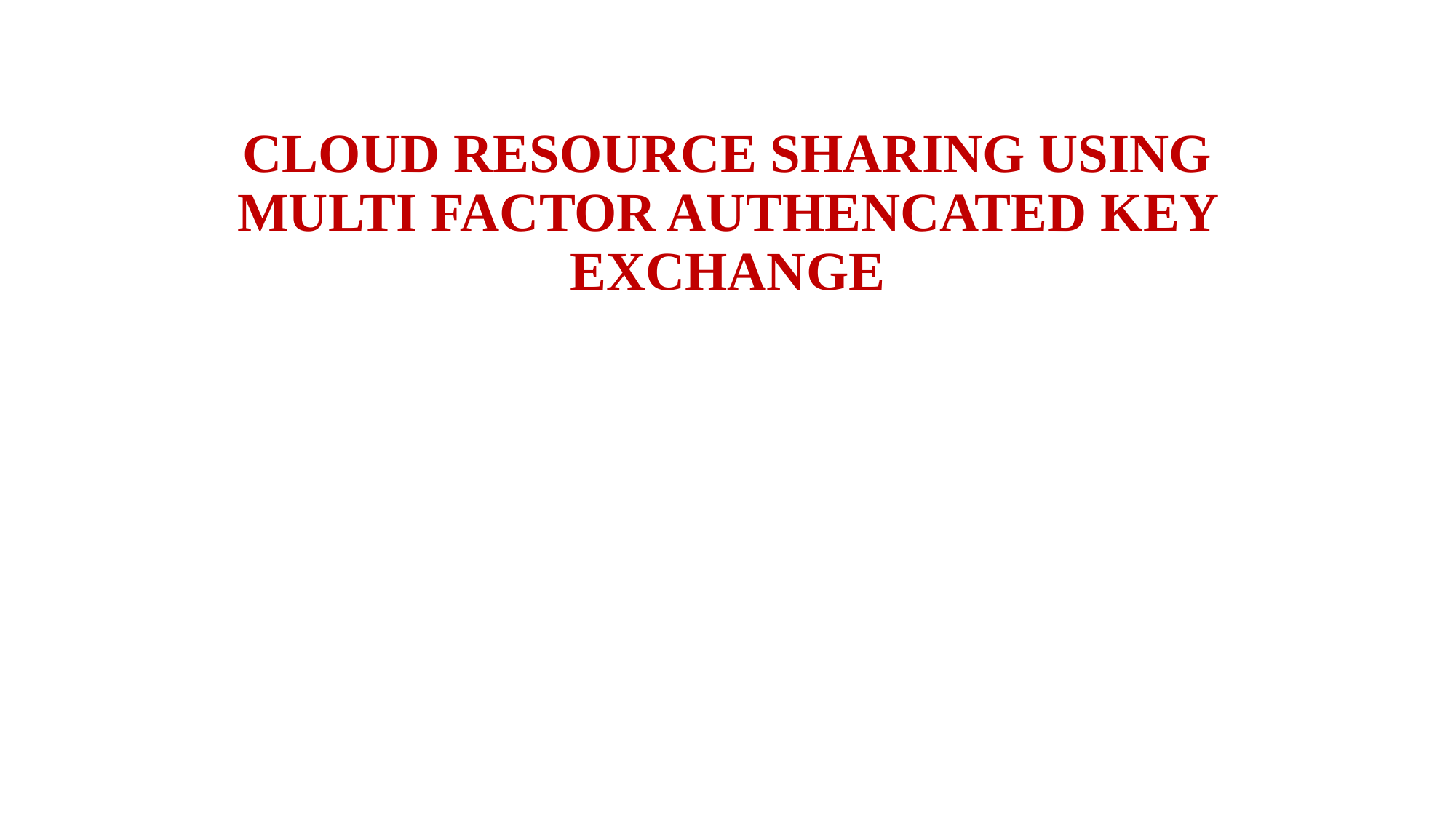

# CLOUD RESOURCE SHARING USING MULTI FACTOR AUTHENCATED KEY EXCHANGE